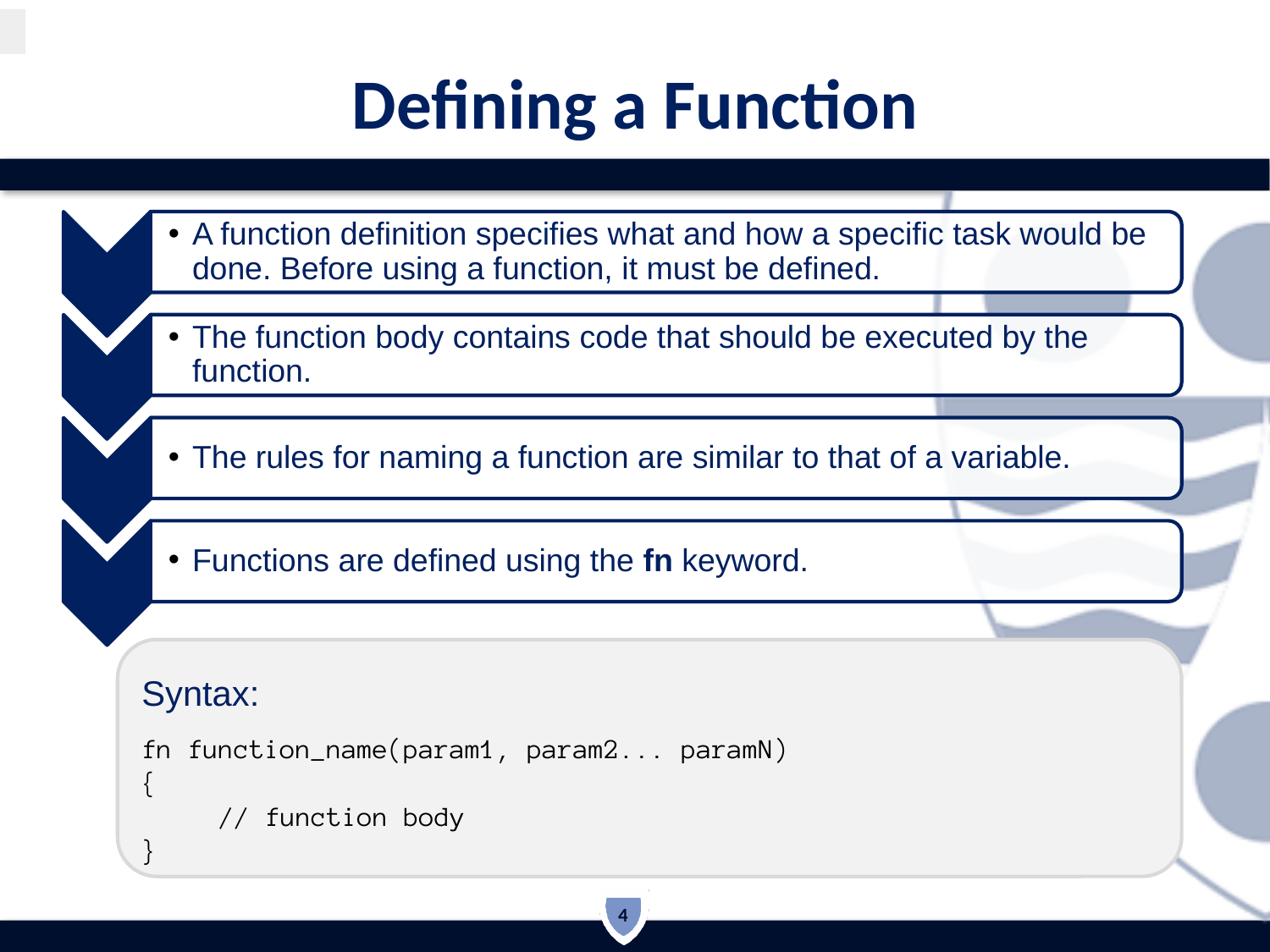

# Defining a Function

A function definition specifies what and how a specific task would be done. Before using a function, it must be defined.

The function body contains code that should be executed by the function.

The rules for naming a function are similar to that of a variable.

Functions are defined using the fn keyword.
Syntax:
fn function_name(param1, param2... paramN)
{
     // function body
}
4